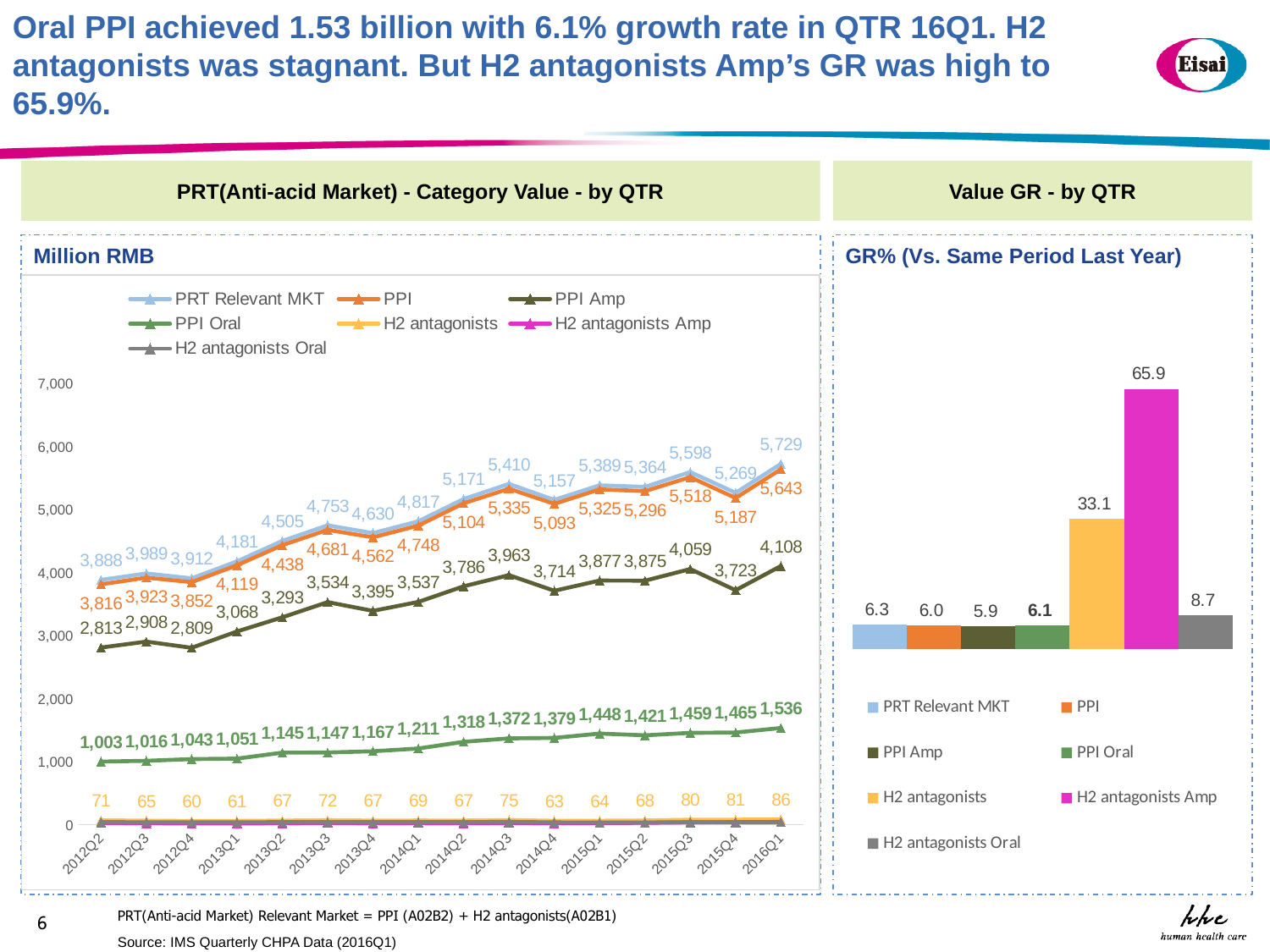

Oral PPI achieved 1.53 billion with 6.1% growth rate in QTR 16Q1. H2 antagonists was stagnant. But H2 antagonists Amp’s GR was high to 65.9%.
Value GR - by QTR
PRT(Anti-acid Market) - Category Value - by QTR

Million RMB
GR% (Vs. Same Period Last Year)

### Chart

| Category | PRT Relevant MKT | PPI | PPI Amp | PPI Oral | H2 antagonists | H2 antagonists Amp | H2 antagonists Oral |
|---|---|---|---|---|---|---|---|
| 2012Q2 | 3887.7214 | 3816.3637 | 2813.3132 | 1003.0504 | 71.3578 | 29.0089 | 42.3489 |
| 2012Q3 | 3988.7047 | 3923.3909 | 2907.702 | 1015.6889 | 65.3138 | 24.6406 | 40.6732 |
| 2012Q4 | 3911.8258 | 3851.9688 | 2809.4145 | 1042.5543 | 59.857 | 20.5933 | 39.2637 |
| 2013Q1 | 4180.8259 | 4119.3732 | 3068.4693 | 1050.9039 | 61.4527 | 22.6899 | 38.7629 |
| 2013Q2 | 4504.9588 | 4438.1095 | 3293.2838 | 1144.8258 | 66.8493 | 24.0409 | 42.8084 |
| 2013Q3 | 4753.495 | 4681.0438 | 3534.0714 | 1146.9724 | 72.4512 | 30.1809 | 42.2703 |
| 2013Q4 | 4629.5589 | 4562.32 | 3395.1335 | 1167.1865 | 67.2388 | 25.2522 | 41.9866 |
| 2014Q1 | 4817.0352 | 4748.2688 | 3537.3584 | 1210.9104 | 68.7664 | 27.4544 | 41.312 |
| 2014Q2 | 5170.8391 | 5103.5385 | 3785.6996 | 1317.8388 | 67.3007 | 23.9498 | 43.3508 |
| 2014Q3 | 5410.2365 | 5335.0918 | 3962.9267 | 1372.1651 | 75.1447 | 28.7638 | 46.3809 |
| 2014Q4 | 5156.7735 | 5093.3598 | 3714.475 | 1378.8848 | 63.4137 | 24.9386 | 38.4751 |
| 2015Q1 | 5389.0231 | 5324.7399 | 3876.9753 | 1447.7646 | 64.2833 | 27.4349 | 36.8484 |
| 2015Q2 | 5363.9391 | 5295.7841 | 3875.1049 | 1420.6792 | 68.1549 | 31.246 | 36.9089 |
| 2015Q3 | 5598.3392 | 5518.2114 | 4058.9617 | 1459.2497 | 80.1278 | 38.0929 | 42.0349 |
| 2015Q4 | 5268.6591 | 5187.2821 | 3722.7234 | 1464.5587 | 81.3769 | 42.689 | 38.6879 |
| 2016Q1 | 5728.76 | 5643.1875 | 4107.5173 | 1535.6702 | 85.5726 | 45.5174 | 40.0551 |

### Chart

| Category |  |  |  |  |  |  |  |
|---|---|---|---|---|---|---|---|
PRT(Anti-acid Market) Relevant Market = PPI (A02B2) + H2 antagonists(A02B1)
6
Source: IMS Quarterly CHPA Data (2016Q1)